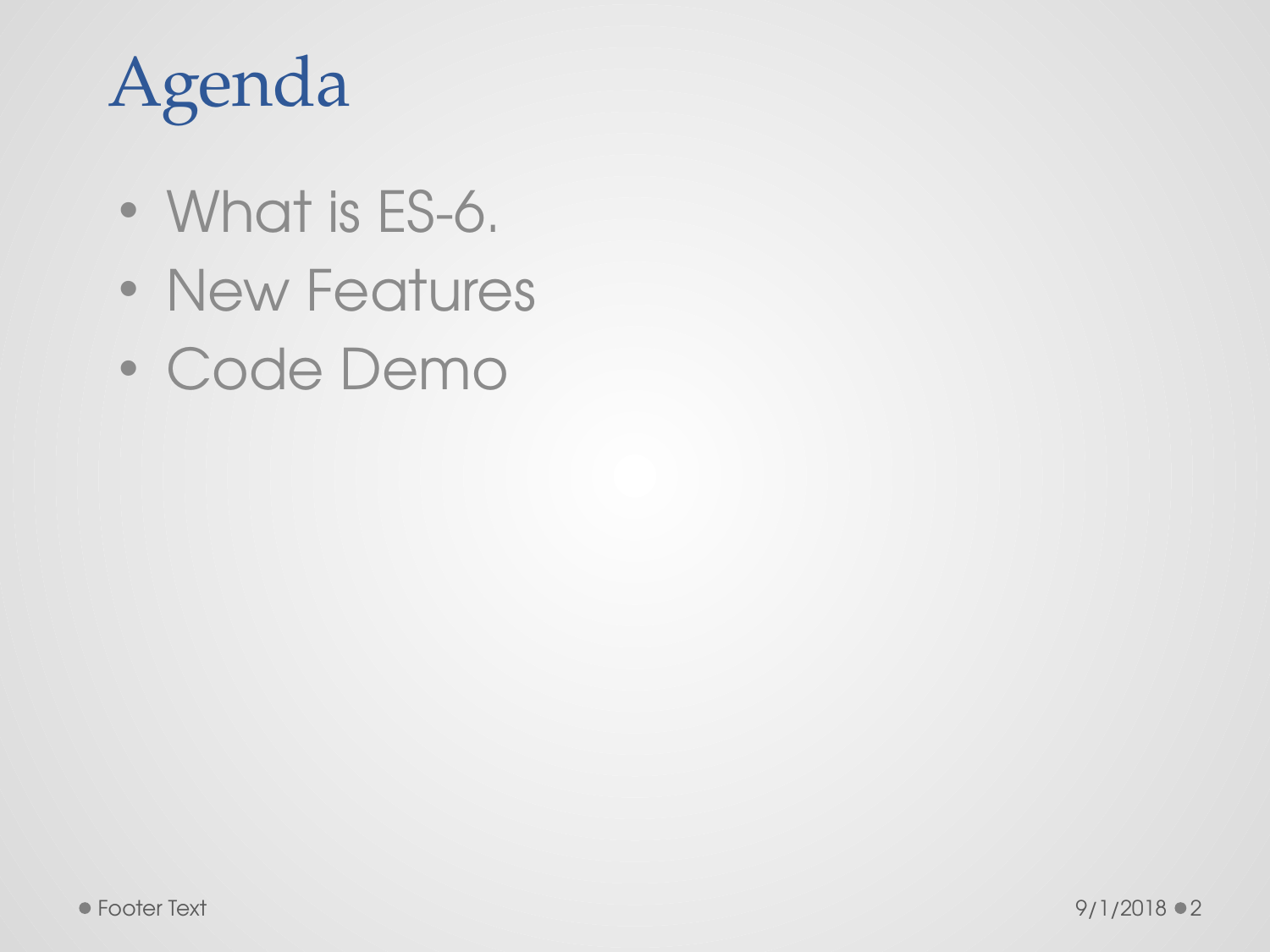

# Agenda
What is ES-6.
New Features
Code Demo
Footer Text
9/1/2018
2